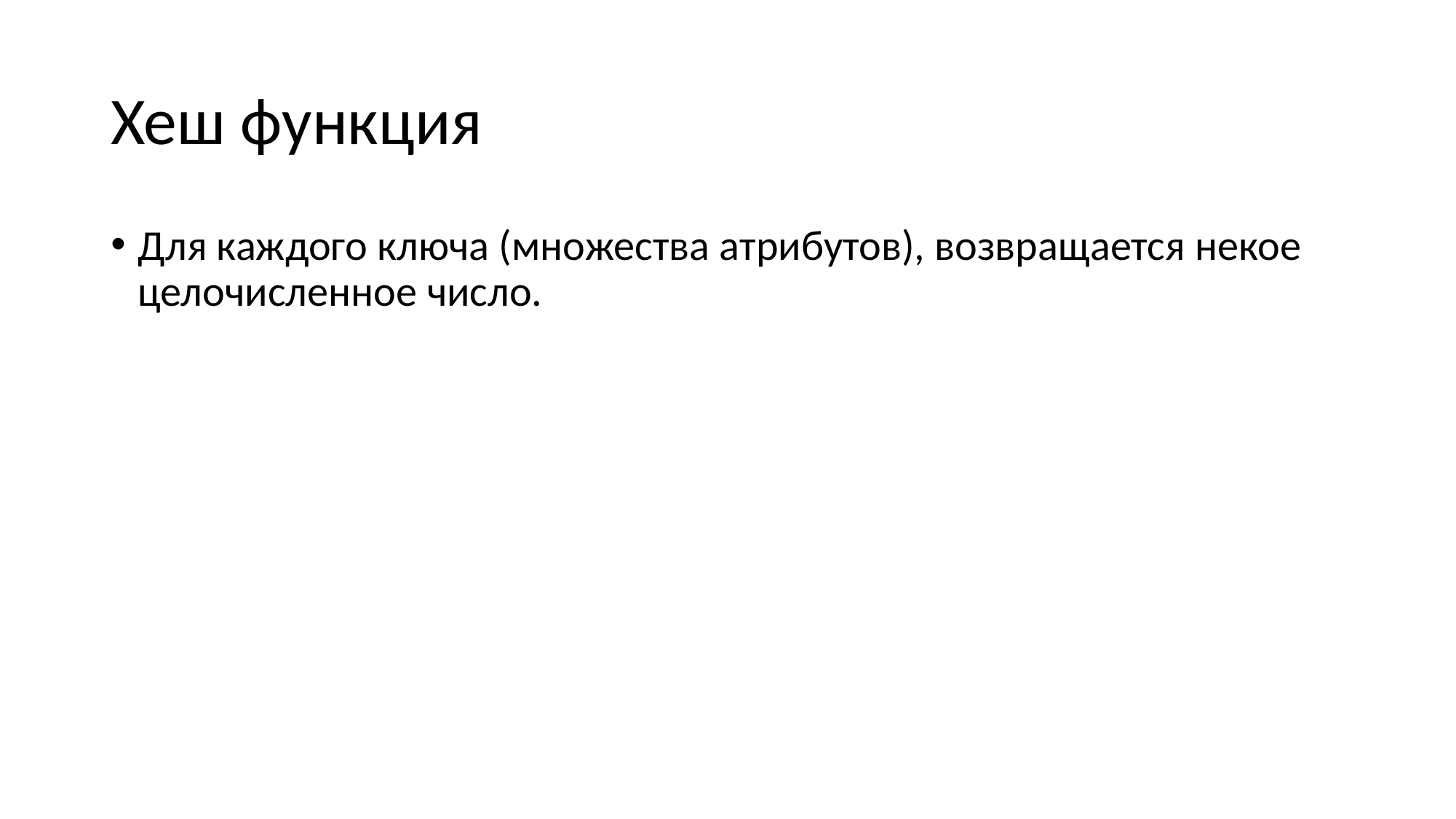

# Хеш функция
Для каждого ключа (множества атрибутов), возвращается некое целочисленное число.